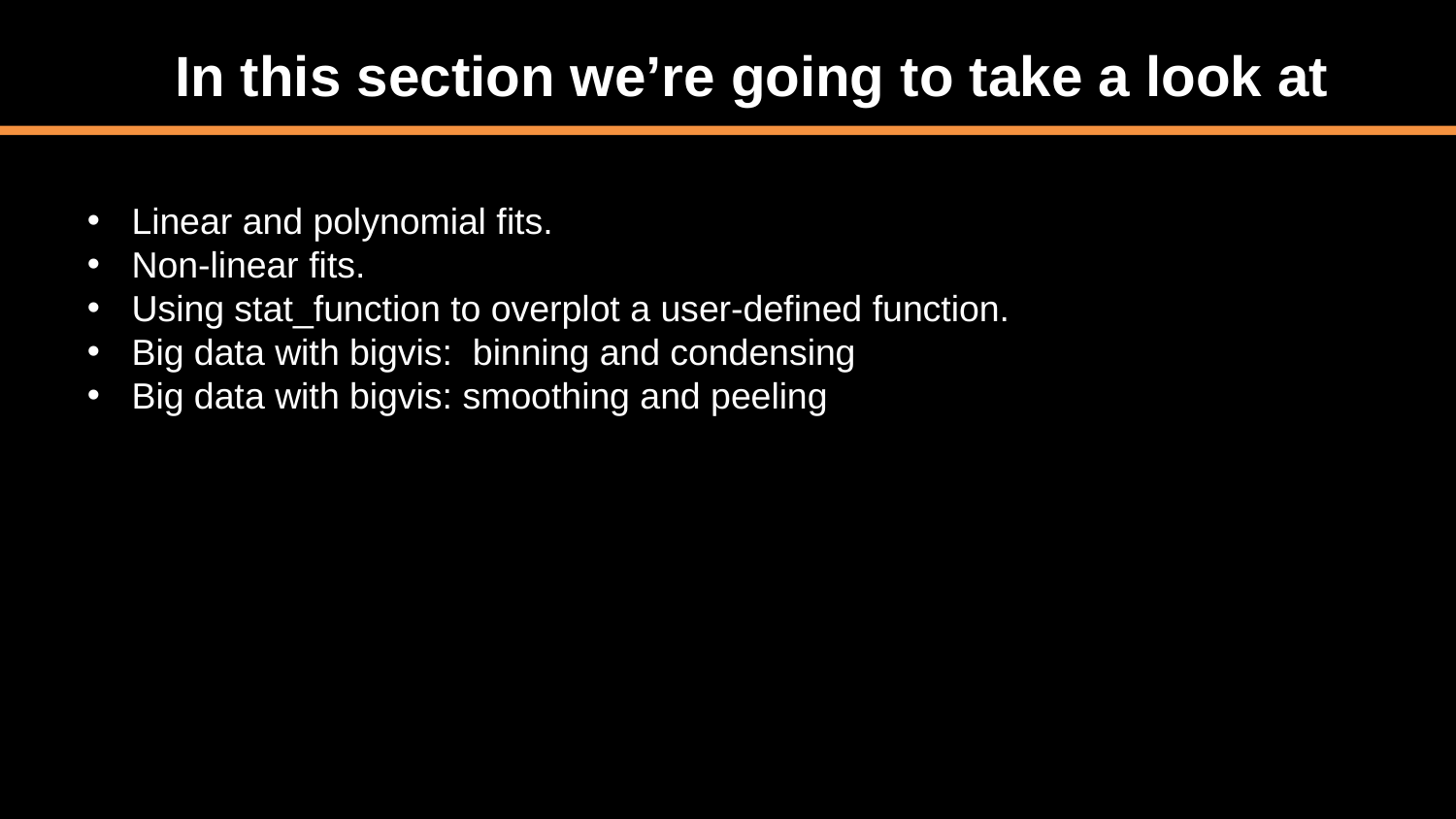

In this section we’re going to take a look at

 Linear and polynomial fits.
 Non-linear fits.
 Using stat_function to overplot a user-defined function.
 Big data with bigvis:  binning and condensing
 Big data with bigvis: smoothing and peeling